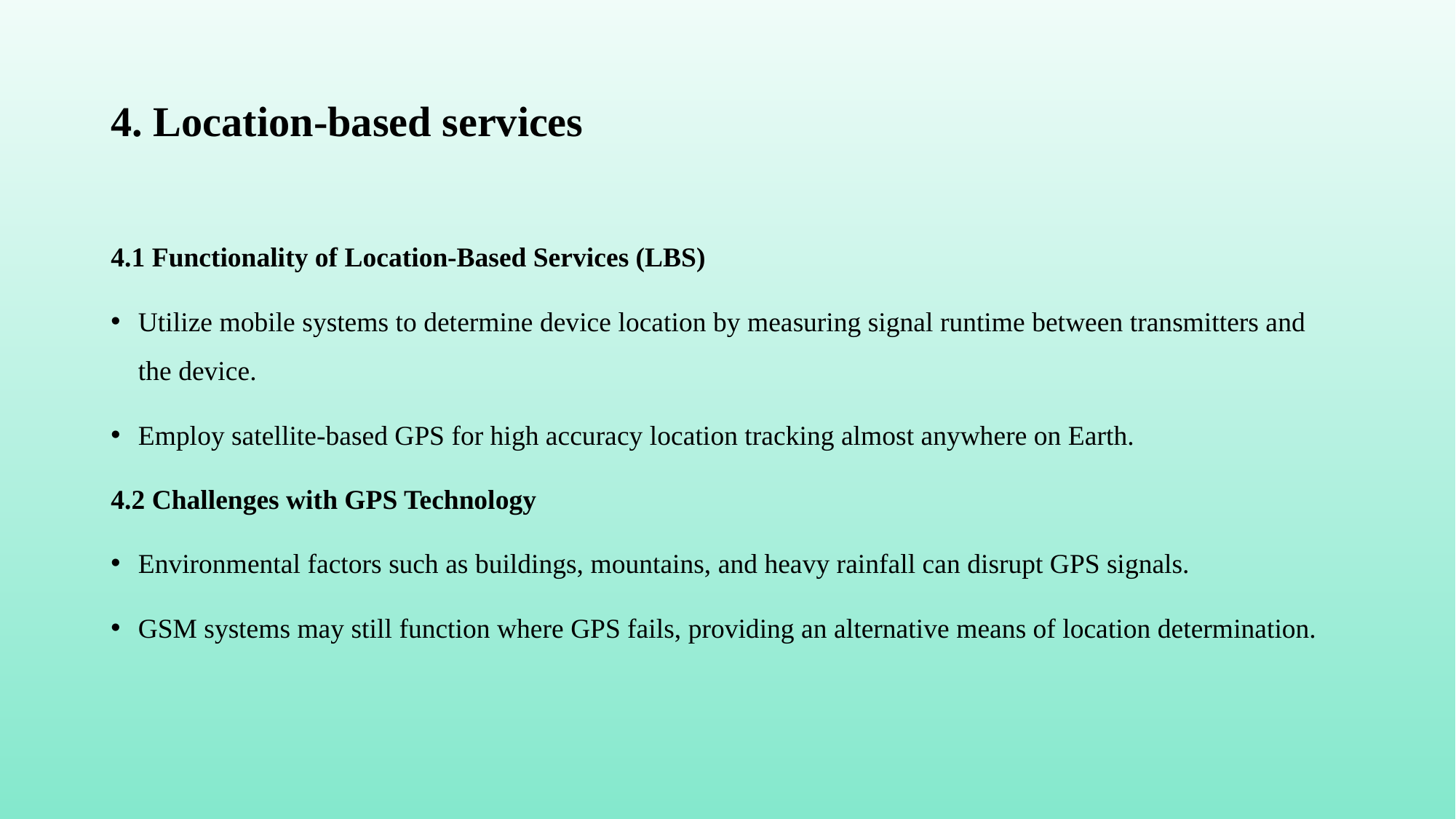

# 4. Location-based services
4.1 Functionality of Location-Based Services (LBS)
Utilize mobile systems to determine device location by measuring signal runtime between transmitters and the device.
Employ satellite-based GPS for high accuracy location tracking almost anywhere on Earth.
4.2 Challenges with GPS Technology
Environmental factors such as buildings, mountains, and heavy rainfall can disrupt GPS signals.
GSM systems may still function where GPS fails, providing an alternative means of location determination.